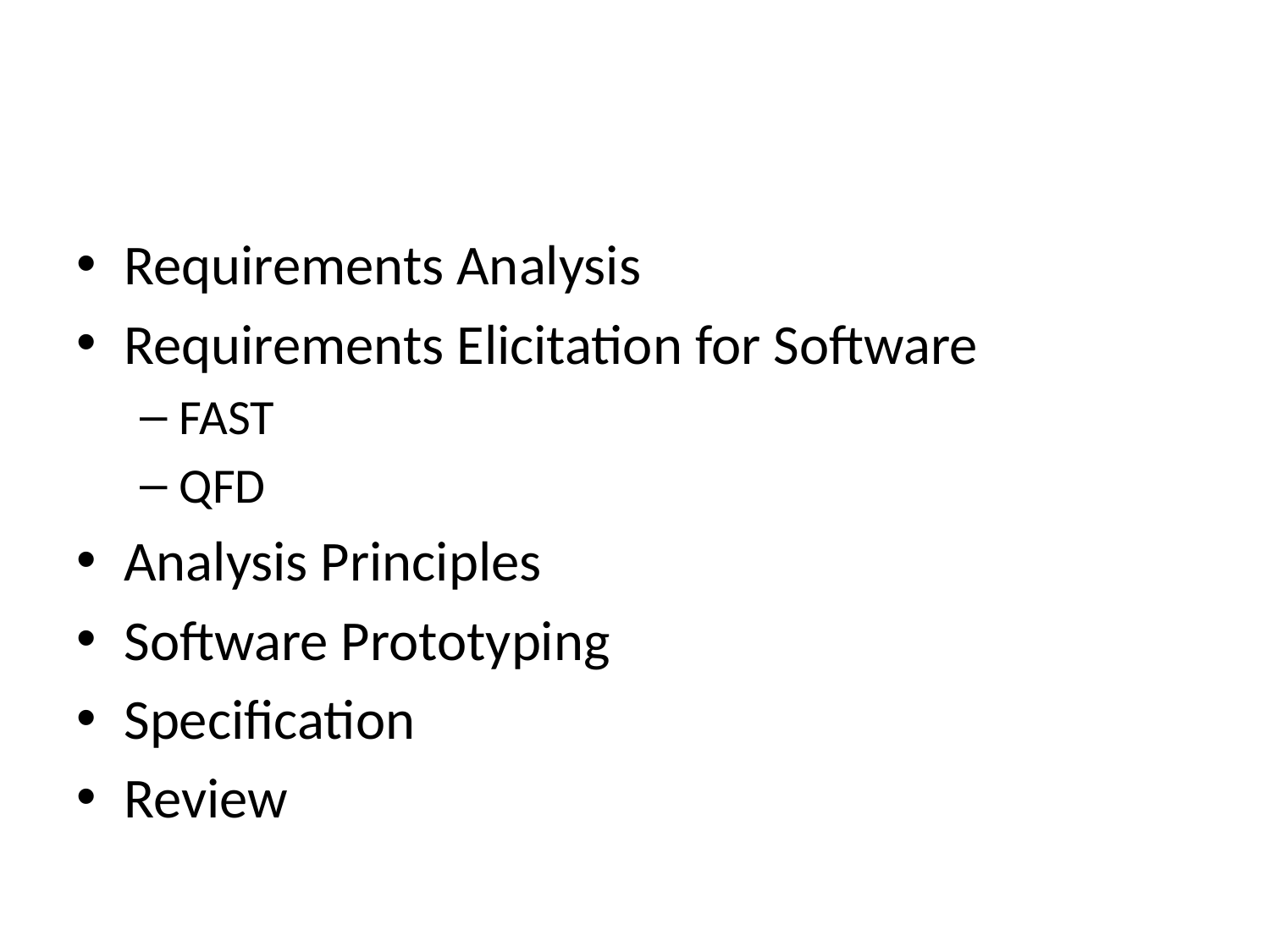

#
Requirements Analysis
Requirements Elicitation for Software
FAST
QFD
Analysis Principles
Software Prototyping
Specification
Review